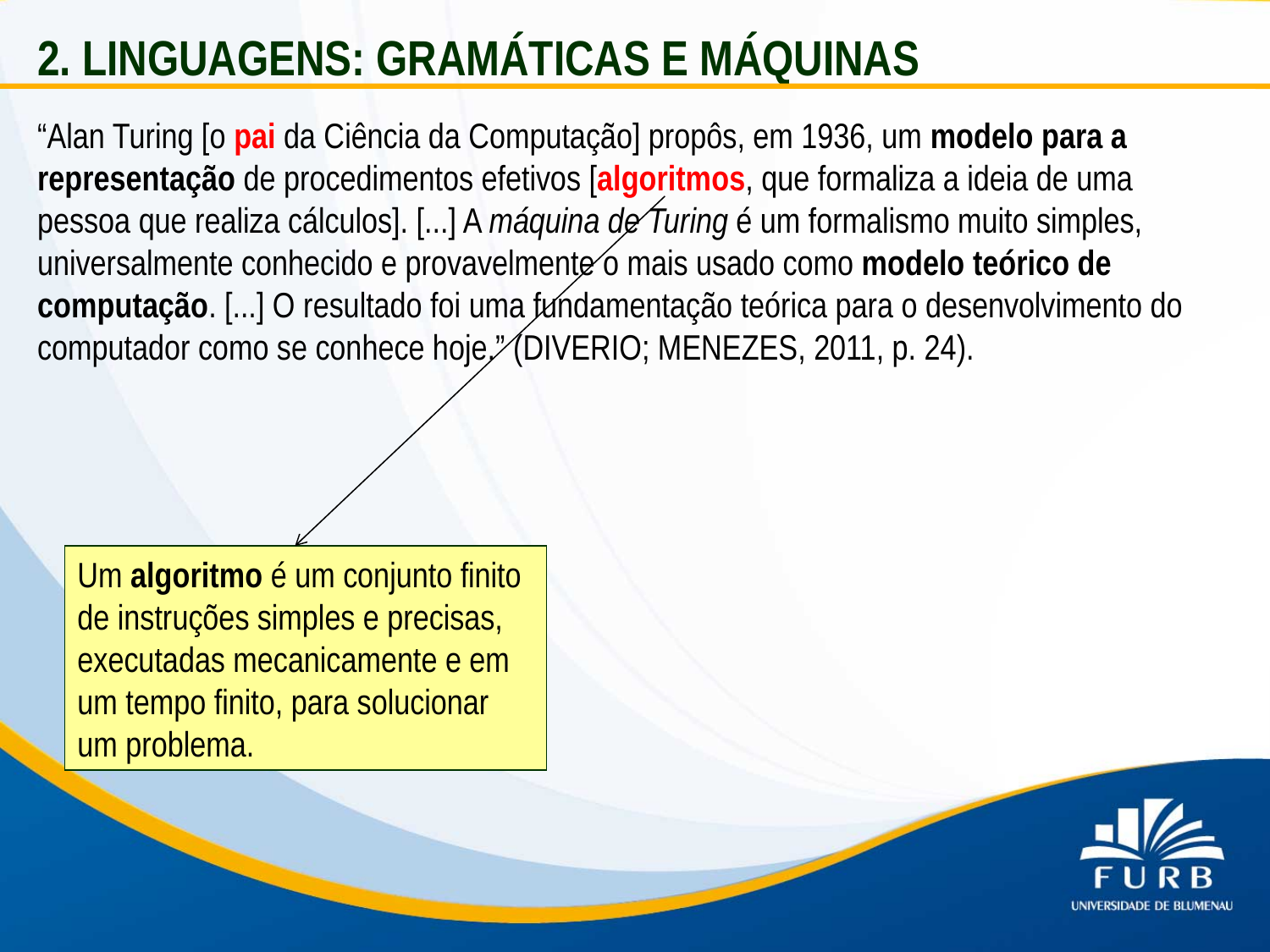

2. LINGUAGENS: GRAMÁTICAS E MÁQUINAS

“Alan Turing [o pai da Ciência da Computação] propôs, em 1936, um modelo para a representação de procedimentos efetivos [algoritmos, que formaliza a ideia de uma pessoa que realiza cálculos]. [...] A máquina de Turing é um formalismo muito simples, universalmente conhecido e provavelmente o mais usado como modelo teórico de computação. [...] O resultado foi uma fundamentação teórica para o desenvolvimento do computador como se conhece hoje.” (DIVERIO; MENEZES, 2011, p. 24).
Um algoritmo é um conjunto finito de instruções simples e precisas, executadas mecanicamente e em um tempo finito, para solucionar um problema.